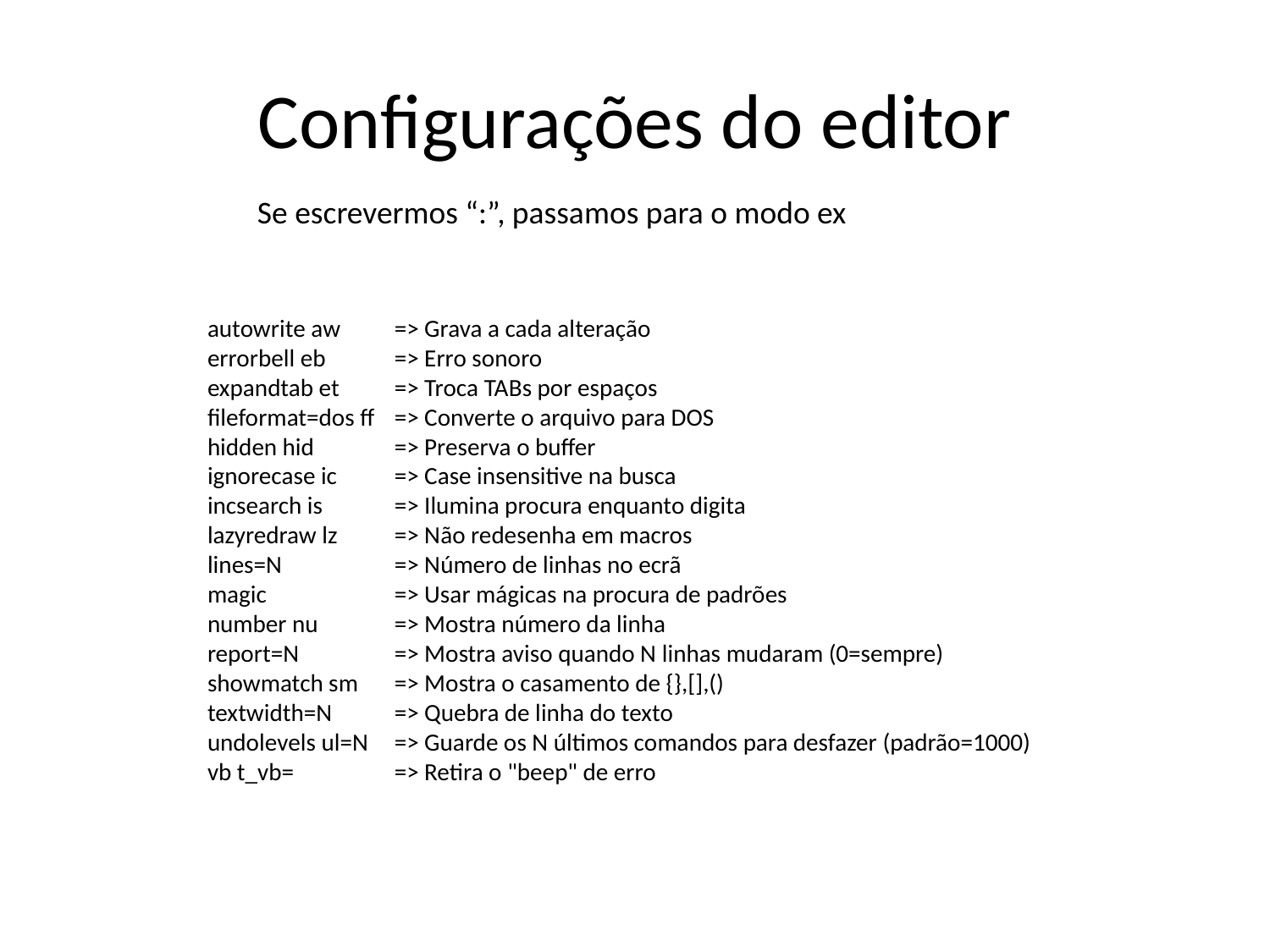

# Configurações do editor
Se escrevermos “:”, passamos para o modo ex
autowrite aw	=> Grava a cada alteração
errorbell eb	=> Erro sonoro
expandtab et	=> Troca TABs por espaços
fileformat=dos ff	=> Converte o arquivo para DOS
hidden hid	=> Preserva o buffer
ignorecase ic	=> Case insensitive na busca
incsearch is	=> Ilumina procura enquanto digita
lazyredraw lz	=> Não redesenha em macros
lines=N	=> Número de linhas no ecrã
magic	=> Usar mágicas na procura de padrões
number nu	=> Mostra número da linha
report=N	=> Mostra aviso quando N linhas mudaram (0=sempre)
showmatch sm	=> Mostra o casamento de {},[],()
textwidth=N	=> Quebra de linha do texto
undolevels ul=N	=> Guarde os N últimos comandos para desfazer (padrão=1000)
vb t_vb=	=> Retira o "beep" de erro